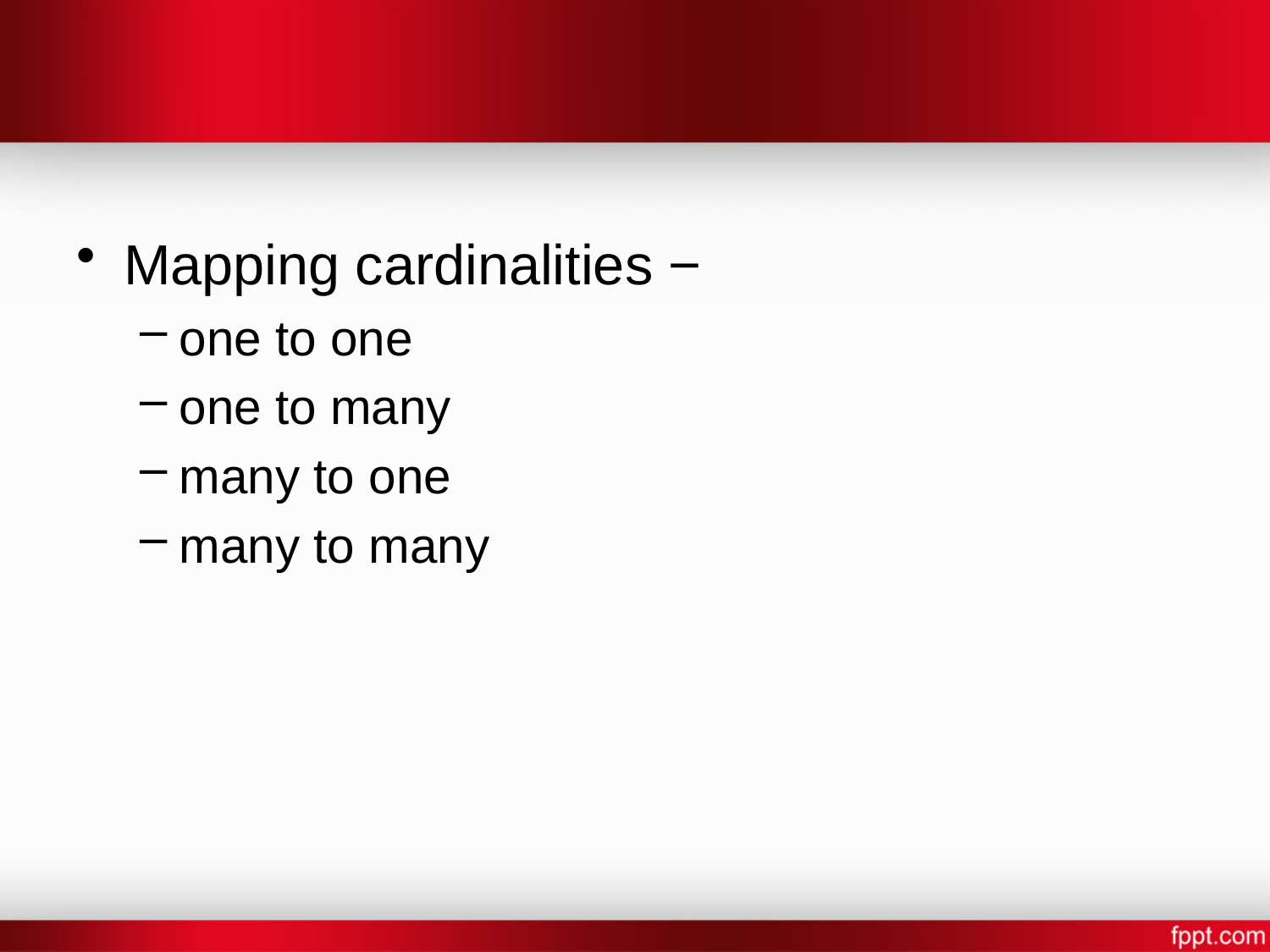

Mapping cardinalities −
one to one
one to many
many to one
many to many